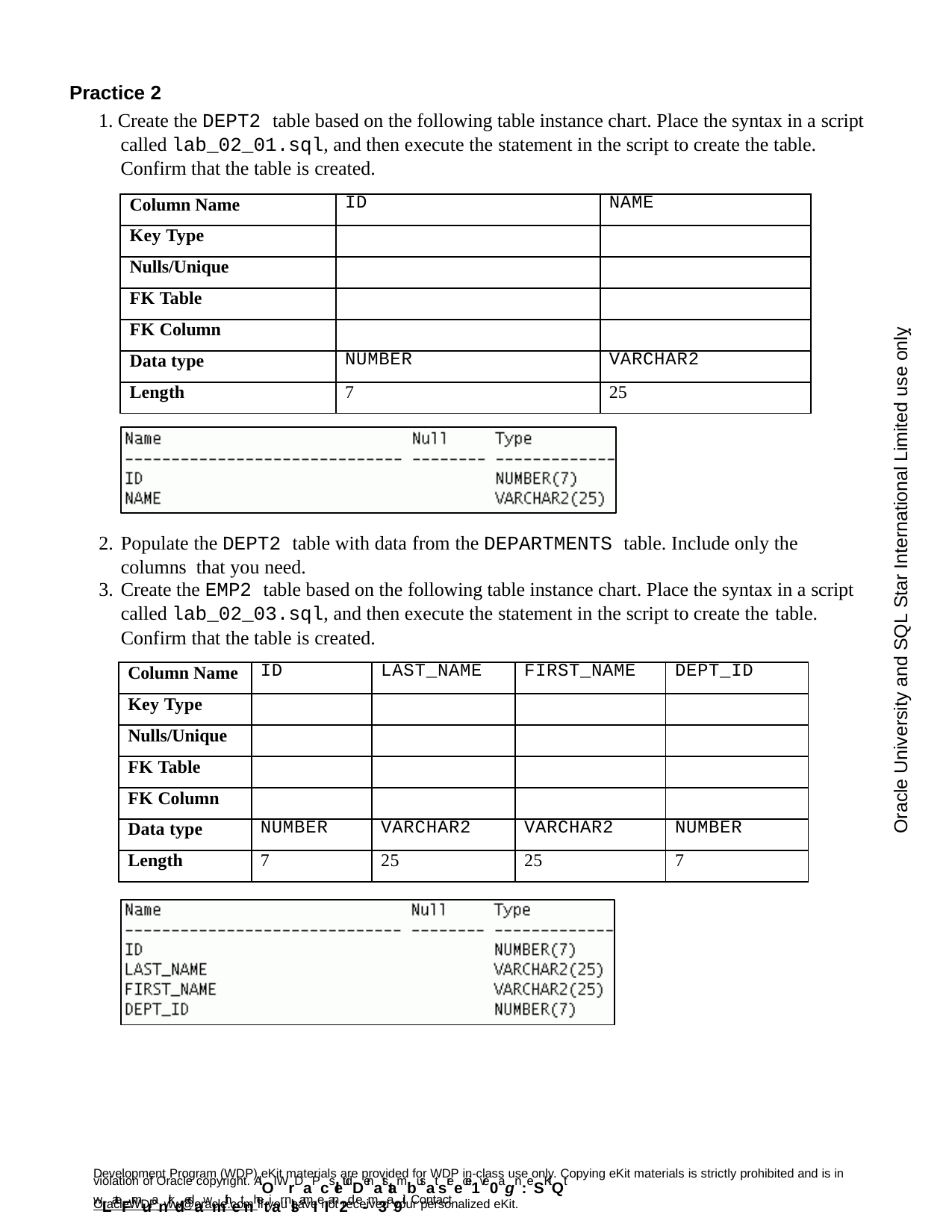

Practice 2
1. Create the DEPT2 table based on the following table instance chart. Place the syntax in a script  called lab_02_01.sql, and then execute the statement in the script to create the table.  Confirm that the table is created.
| Column Name | ID | NAME |
| --- | --- | --- |
| Key Type |  |  |
| Nulls/Unique |  |  |
| FK Table |  |  |
| FK Column |  |  |
| Data type | NUMBER | VARCHAR2 |
| Length | 7 | 25 |
Oracle University and SQL Star International Limited use onlyฺ

Populate the DEPT2 table with data from the DEPARTMENTS table. Include only the columns  that you need.
Create the EMP2 table based on the following table instance chart. Place the syntax in a script
called lab_02_03.sql, and then execute the statement in the script to create the table.
Confirm that the table is created.
| Column Name | ID | LAST\_NAME | FIRST\_NAME | DEPT\_ID |
| --- | --- | --- | --- | --- |
| Key Type |  |  |  |  |
| Nulls/Unique |  |  |  |  |
| FK Table |  |  |  |  |
| FK Column |  |  |  |  |
| Data type | NUMBER | VARCHAR2 | VARCHAR2 | NUMBER |
| Length | 7 | 25 | 25 | 7 |

Development Program (WDP) eKit materials are provided for WDP in-class use only. Copying eKit materials is strictly prohibited and is in
violation of Oracle copyright. AlOl WrDaPcsletudDenatstambusat sreecei1ve0agn:eSKiQt wLateFrmuanrkdedawmithetnhetiar nlsamIeI an2d e-m3a9il. Contact
OracleWDP_ww@oracle.com if you have not received your personalized eKit.